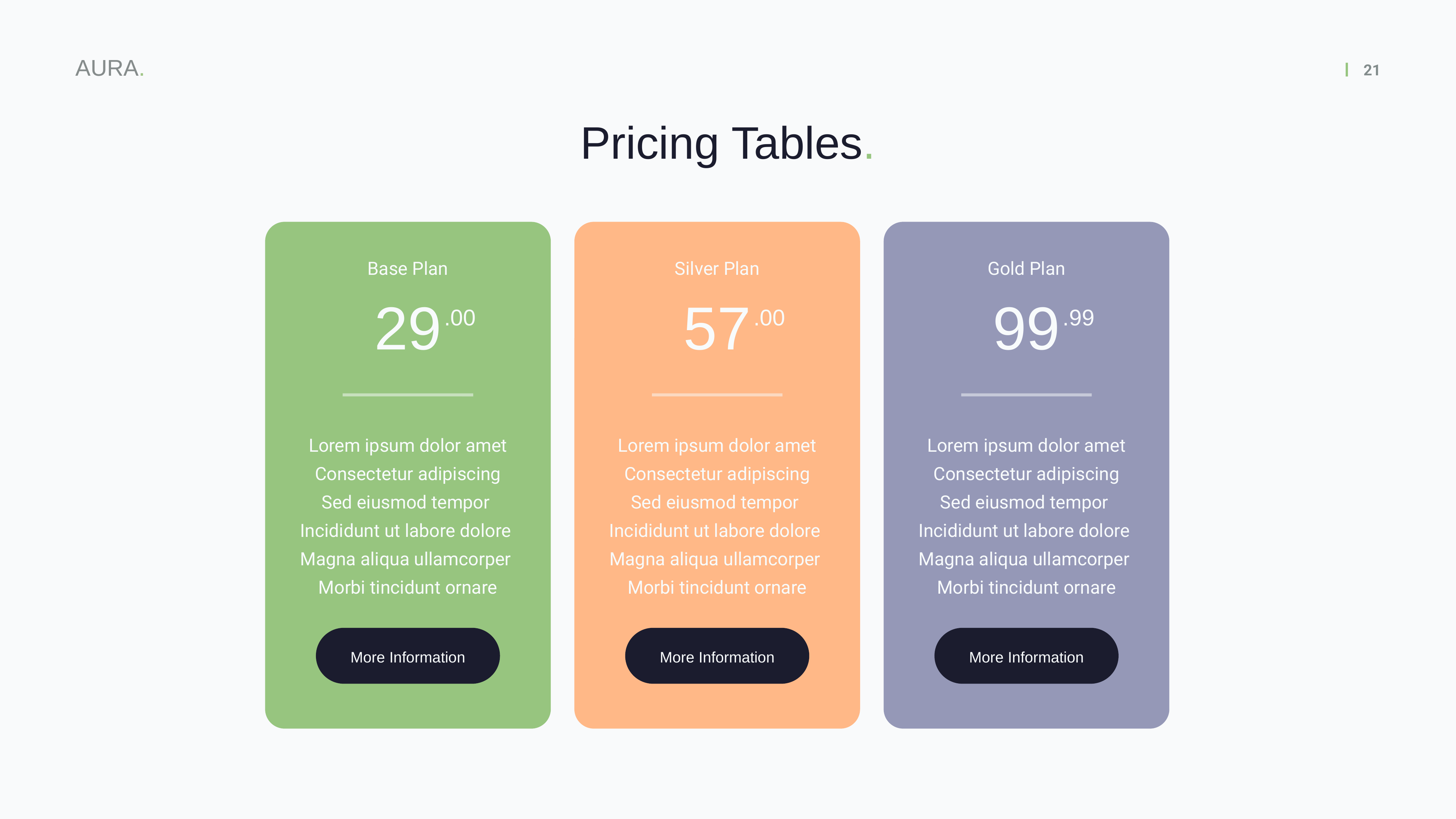

AURA.
21
Pricing Tables.

Base Plan
Silver Plan
Gold Plan
29
57
99
.00
.00
.99

Lorem ipsum dolor amet
Consectetur adipiscing
Sed eiusmod tempor
Incididunt ut labore dolore
Magna aliqua ullamcorper
Morbi tincidunt ornare
Lorem ipsum dolor amet
Consectetur adipiscing
Sed eiusmod tempor
Incididunt ut labore dolore
Magna aliqua ullamcorper
Morbi tincidunt ornare
Lorem ipsum dolor amet
Consectetur adipiscing
Sed eiusmod tempor
Incididunt ut labore dolore
Magna aliqua ullamcorper
Morbi tincidunt ornare

More Information
More Information
More Information